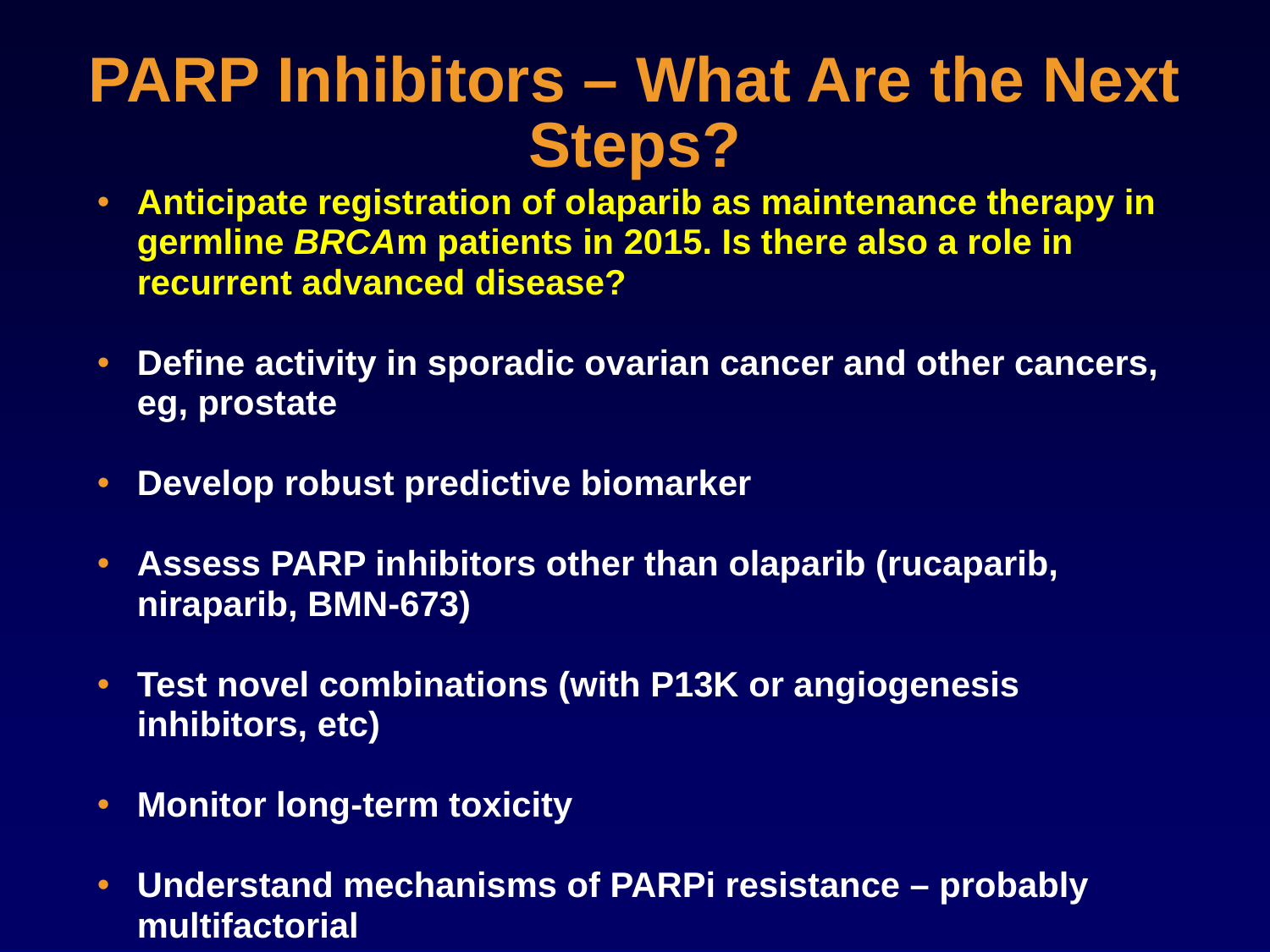

PARP Inhibitors – What Are the Next Steps?
Anticipate registration of olaparib as maintenance therapy in germline BRCAm patients in 2015. Is there also a role in recurrent advanced disease?

Define activity in sporadic ovarian cancer and other cancers, eg, prostate

Develop robust predictive biomarker

Assess PARP inhibitors other than olaparib (rucaparib, niraparib, BMN-673)

Test novel combinations (with P13K or angiogenesis inhibitors, etc)

Monitor long-term toxicity

Understand mechanisms of PARPi resistance – probably multifactorial